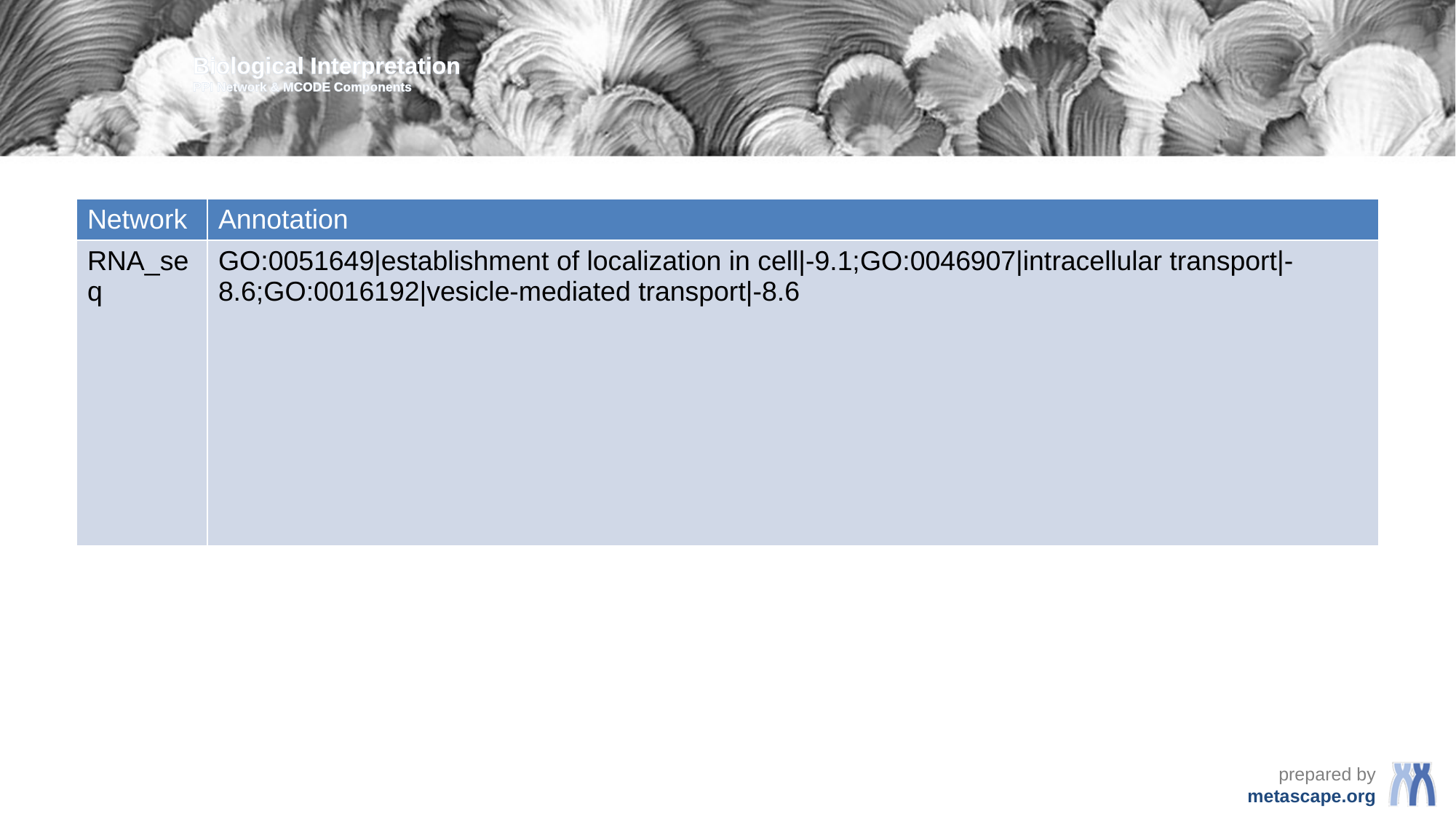

Biological Interpretation
PPI Network & MCODE Components
| Network | Annotation |
| --- | --- |
| RNA\_seq | GO:0051649|establishment of localization in cell|-9.1;GO:0046907|intracellular transport|-8.6;GO:0016192|vesicle-mediated transport|-8.6 |